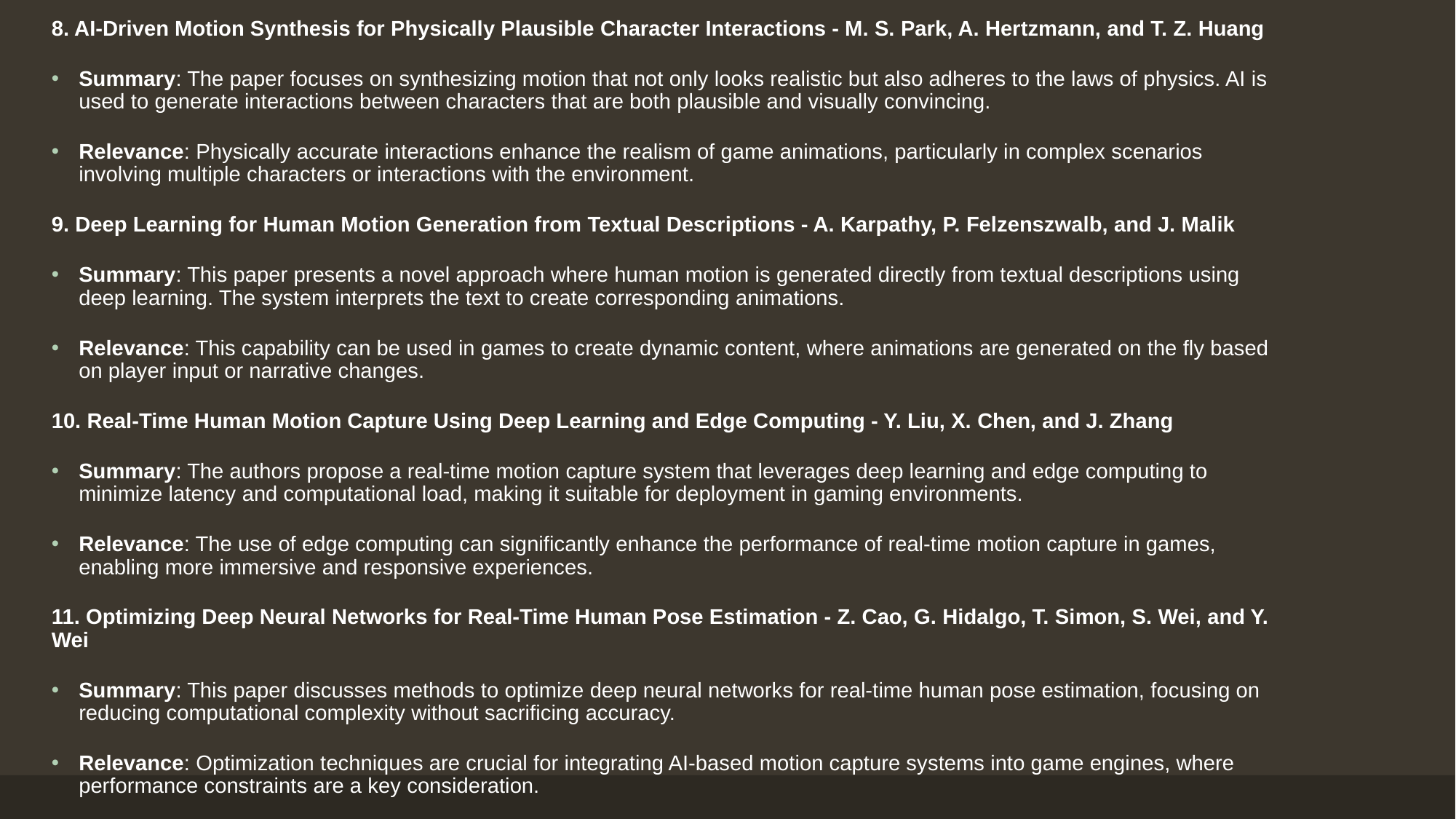

8. AI-Driven Motion Synthesis for Physically Plausible Character Interactions - M. S. Park, A. Hertzmann, and T. Z. Huang
Summary: The paper focuses on synthesizing motion that not only looks realistic but also adheres to the laws of physics. AI is used to generate interactions between characters that are both plausible and visually convincing.
Relevance: Physically accurate interactions enhance the realism of game animations, particularly in complex scenarios involving multiple characters or interactions with the environment.
9. Deep Learning for Human Motion Generation from Textual Descriptions - A. Karpathy, P. Felzenszwalb, and J. Malik
Summary: This paper presents a novel approach where human motion is generated directly from textual descriptions using deep learning. The system interprets the text to create corresponding animations.
Relevance: This capability can be used in games to create dynamic content, where animations are generated on the fly based on player input or narrative changes.
10. Real-Time Human Motion Capture Using Deep Learning and Edge Computing - Y. Liu, X. Chen, and J. Zhang
Summary: The authors propose a real-time motion capture system that leverages deep learning and edge computing to minimize latency and computational load, making it suitable for deployment in gaming environments.
Relevance: The use of edge computing can significantly enhance the performance of real-time motion capture in games, enabling more immersive and responsive experiences.
11. Optimizing Deep Neural Networks for Real-Time Human Pose Estimation - Z. Cao, G. Hidalgo, T. Simon, S. Wei, and Y. Wei
Summary: This paper discusses methods to optimize deep neural networks for real-time human pose estimation, focusing on reducing computational complexity without sacrificing accuracy.
Relevance: Optimization techniques are crucial for integrating AI-based motion capture systems into game engines, where performance constraints are a key consideration.